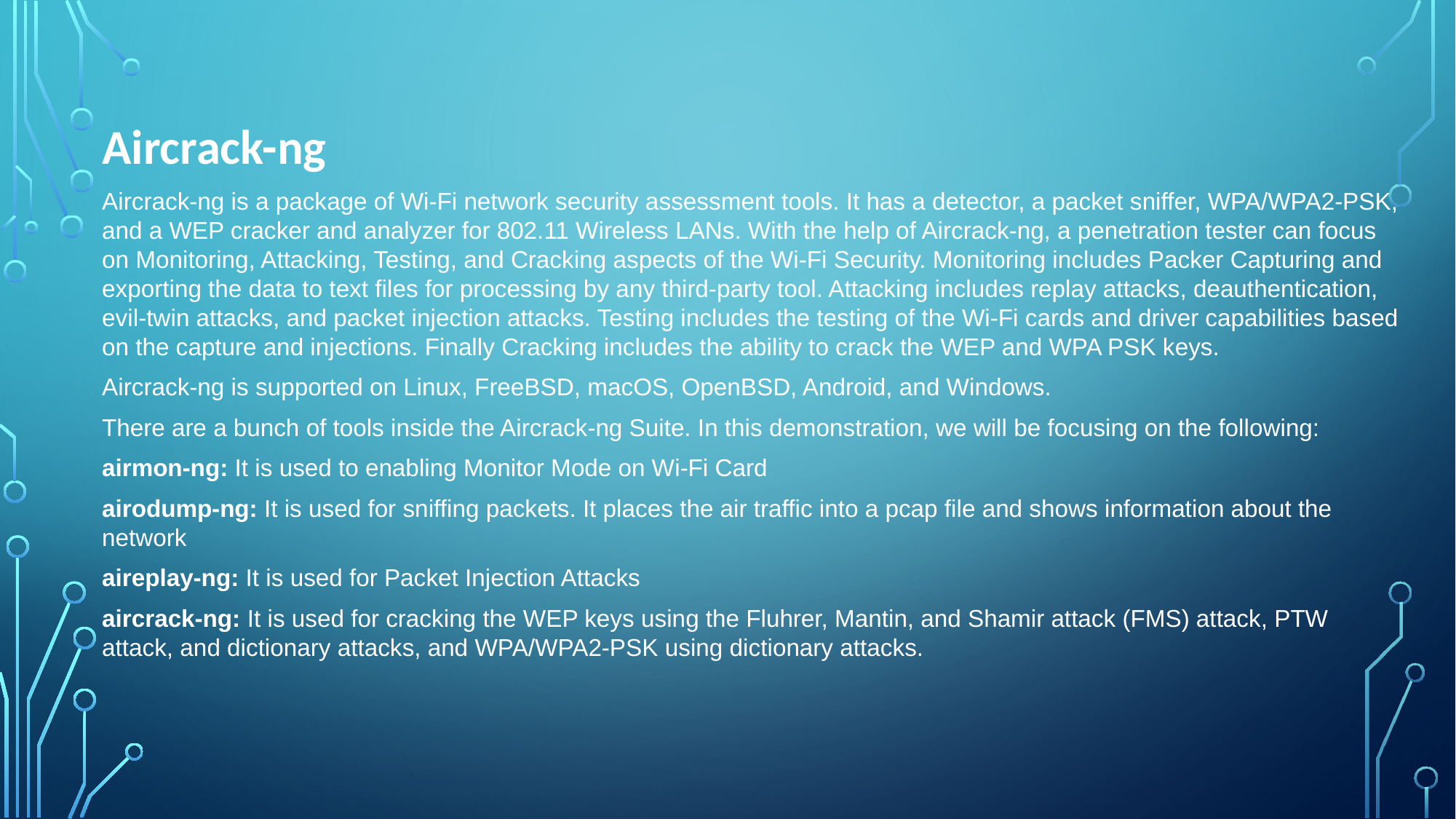

Aircrack-ng
Aircrack-ng is a package of Wi-Fi network security assessment tools. It has a detector, a packet sniffer, WPA/WPA2-PSK, and a WEP cracker and analyzer for 802.11 Wireless LANs. With the help of Aircrack-ng, a penetration tester can focus on Monitoring, Attacking, Testing, and Cracking aspects of the Wi-Fi Security. Monitoring includes Packer Capturing and exporting the data to text files for processing by any third-party tool. Attacking includes replay attacks, deauthentication, evil-twin attacks, and packet injection attacks. Testing includes the testing of the Wi-Fi cards and driver capabilities based on the capture and injections. Finally Cracking includes the ability to crack the WEP and WPA PSK keys.
Aircrack-ng is supported on Linux, FreeBSD, macOS, OpenBSD, Android, and Windows.
There are a bunch of tools inside the Aircrack-ng Suite. In this demonstration, we will be focusing on the following:
airmon-ng: It is used to enabling Monitor Mode on Wi-Fi Card
airodump-ng: It is used for sniffing packets. It places the air traffic into a pcap file and shows information about the network
aireplay-ng: It is used for Packet Injection Attacks
aircrack-ng: It is used for cracking the WEP keys using the Fluhrer, Mantin, and Shamir attack (FMS) attack, PTW attack, and dictionary attacks, and WPA/WPA2-PSK using dictionary attacks.